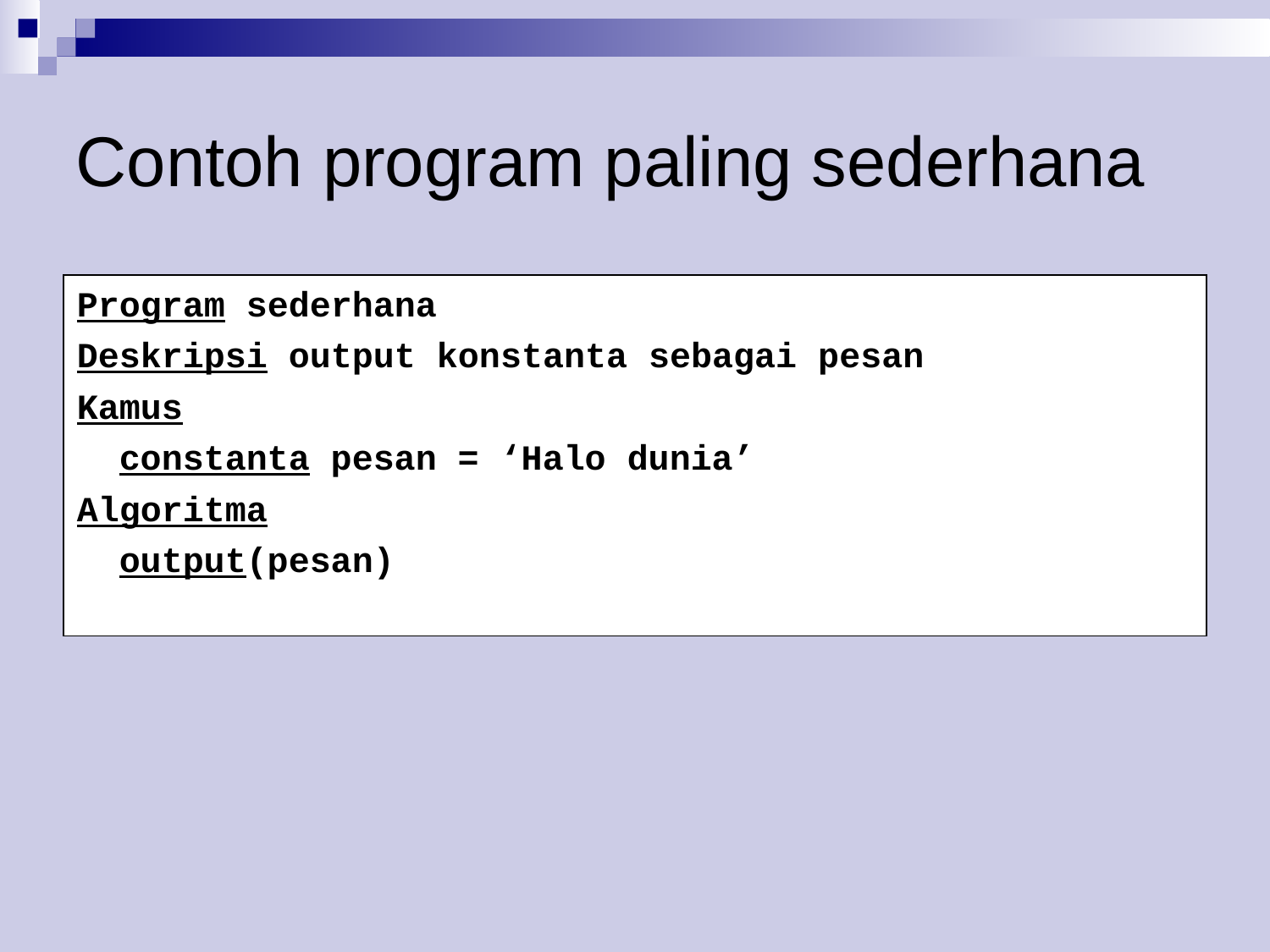

Contoh program paling sederhana
Program sederhana
Deskripsi output konstanta sebagai pesan
Kamus
  constanta pesan = ‘Halo dunia’
Algoritma
  output(pesan)